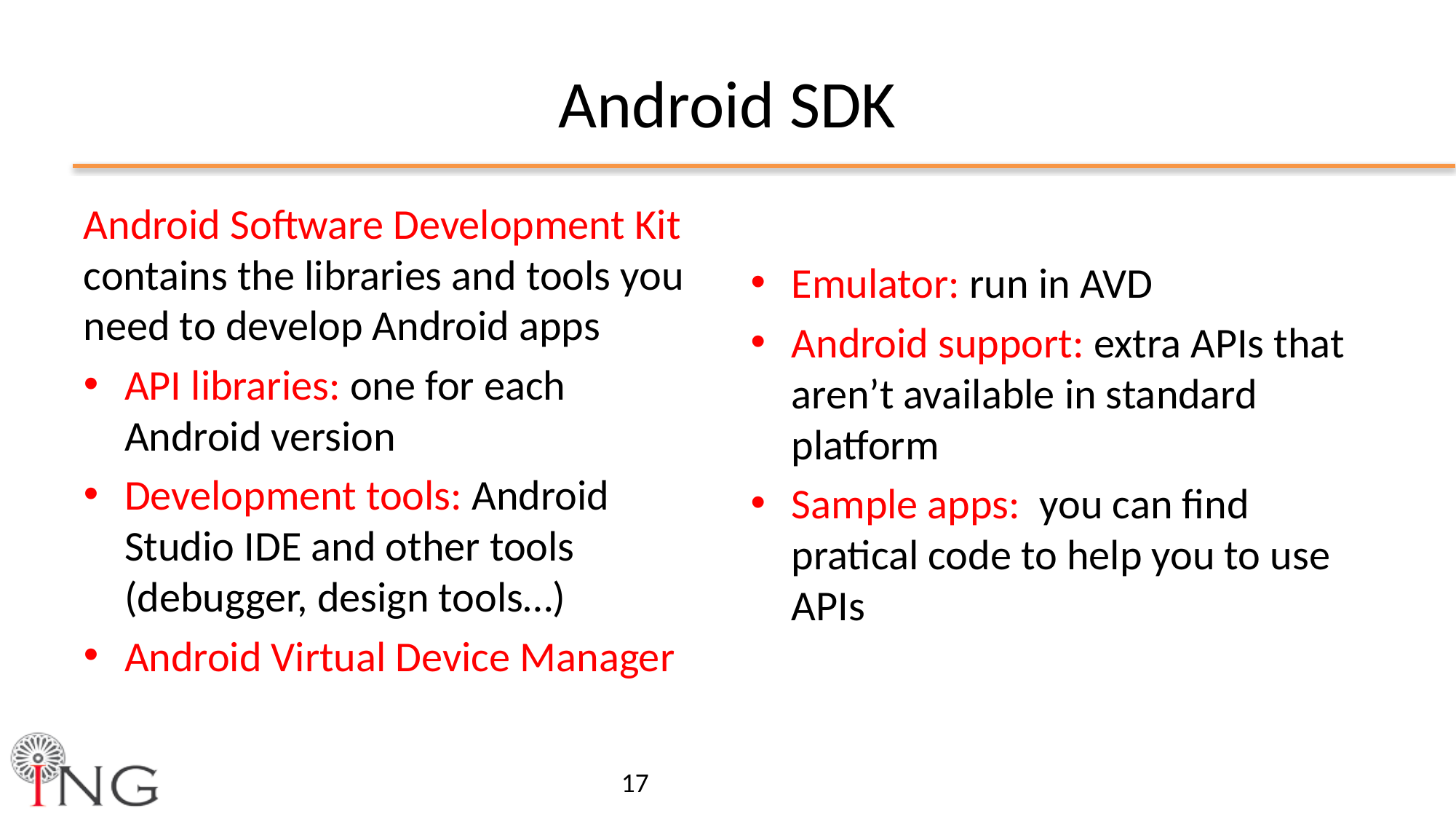

# Android SDK
Android Software Development Kit contains the libraries and tools you need to develop Android apps
API libraries: one for each Android version
Development tools: Android Studio IDE and other tools (debugger, design tools…)
Android Virtual Device Manager

Emulator: run in AVD
Android support: extra APIs that aren’t available in standard platform
Sample apps:  you can find pratical code to help you to use APIs

17